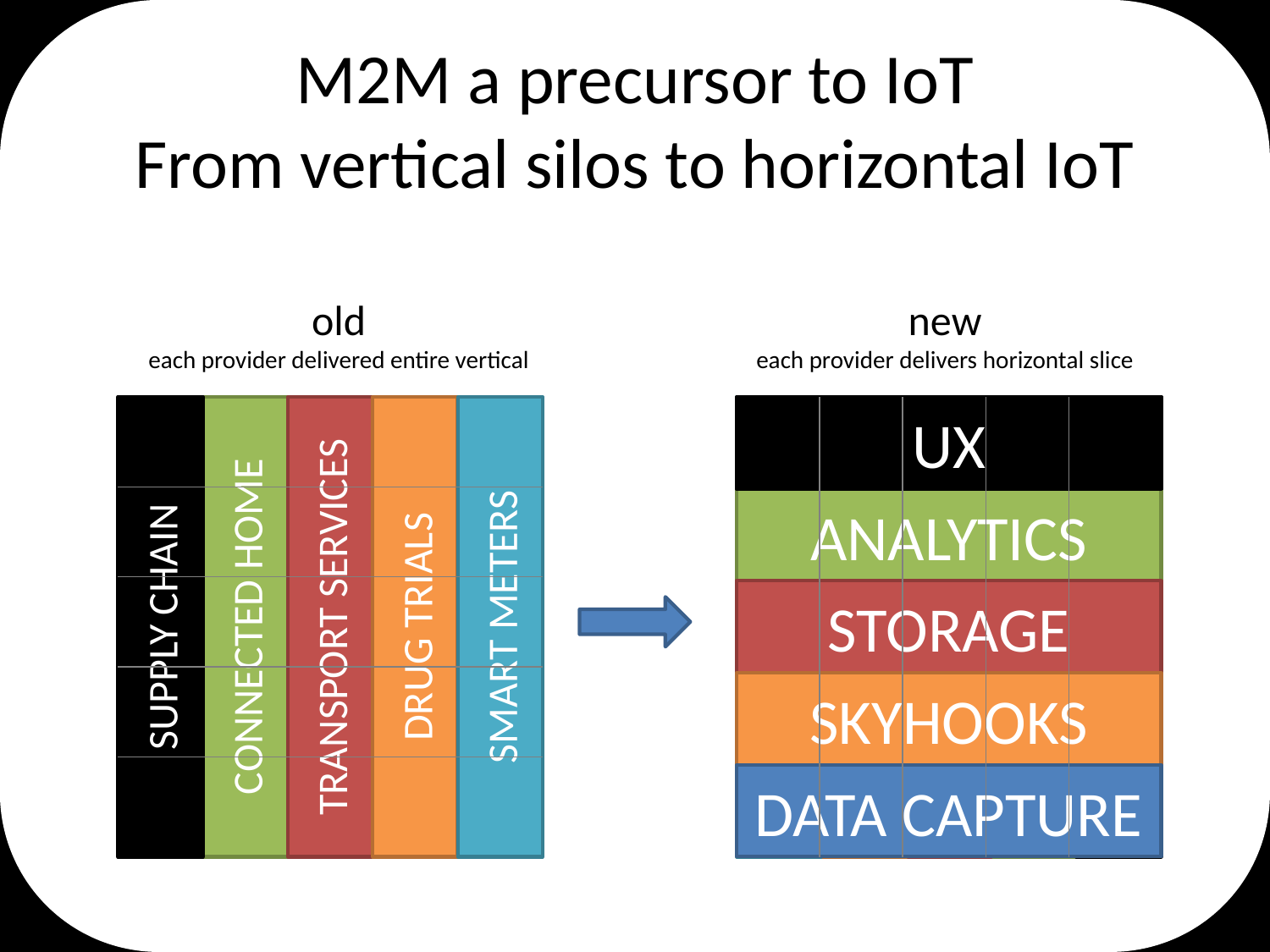

# M2M a precursor to IoT From vertical silos to horizontal IoT
old
each provider delivered entire vertical
new
each provider delivers horizontal slice
SUPPLY CHAIN
CONNECTED HOME
TRANSPORT SERVICES
DRUG TRIALS
SMART METERS
SUPPLY CHAIN
CONNECTED HOME
TRANSPORT SERVICES
DRUG TRIALS
…
UX
ANALYTICS
STORAGE
SKYHOOKS
DATA CAPTURE